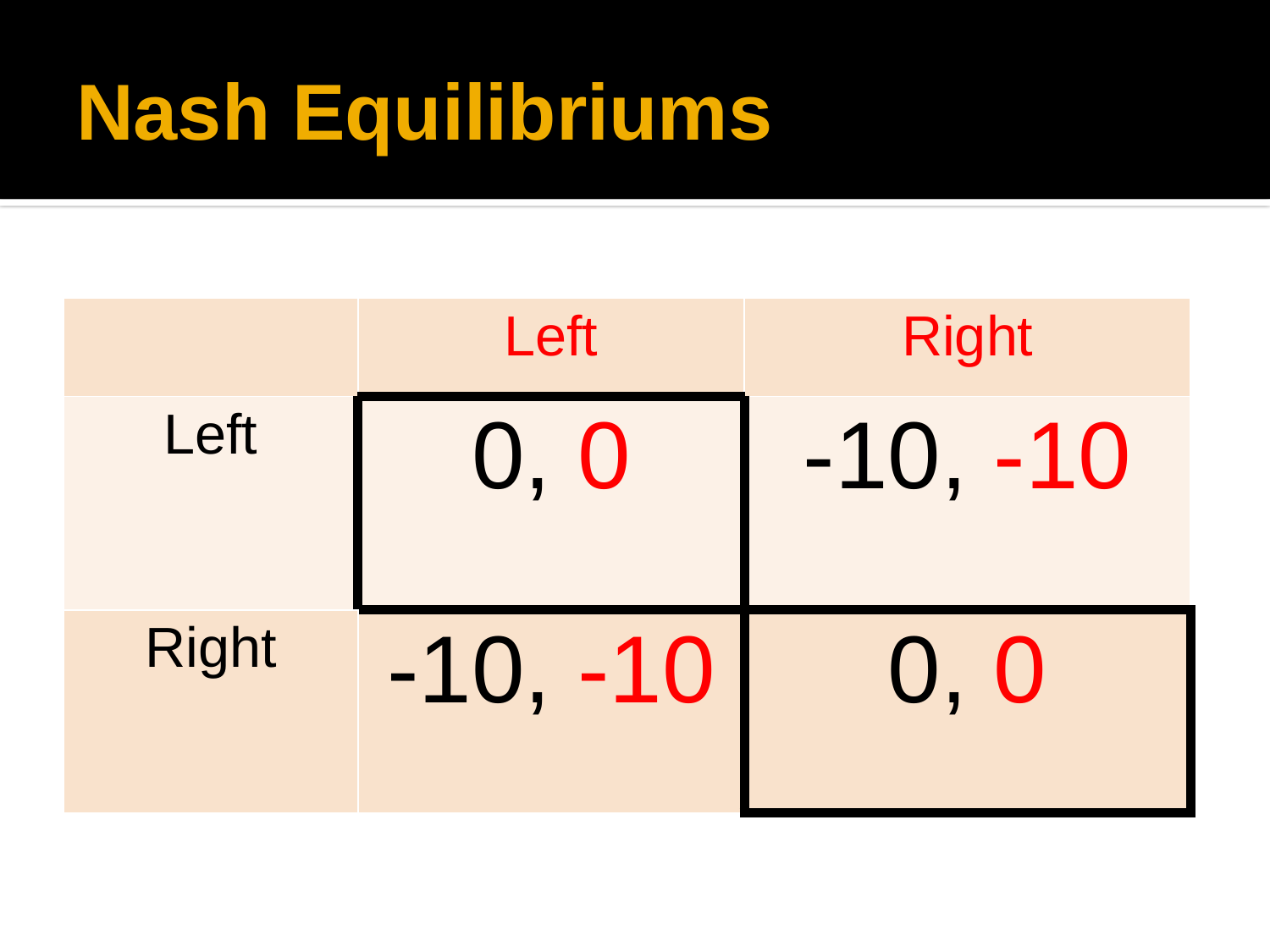

# Nash Equilibriums
|  | Left | Right |
| --- | --- | --- |
| Left | 0, 0 | -10, -10 |
| Right | -10, -10 | 0, 0 |